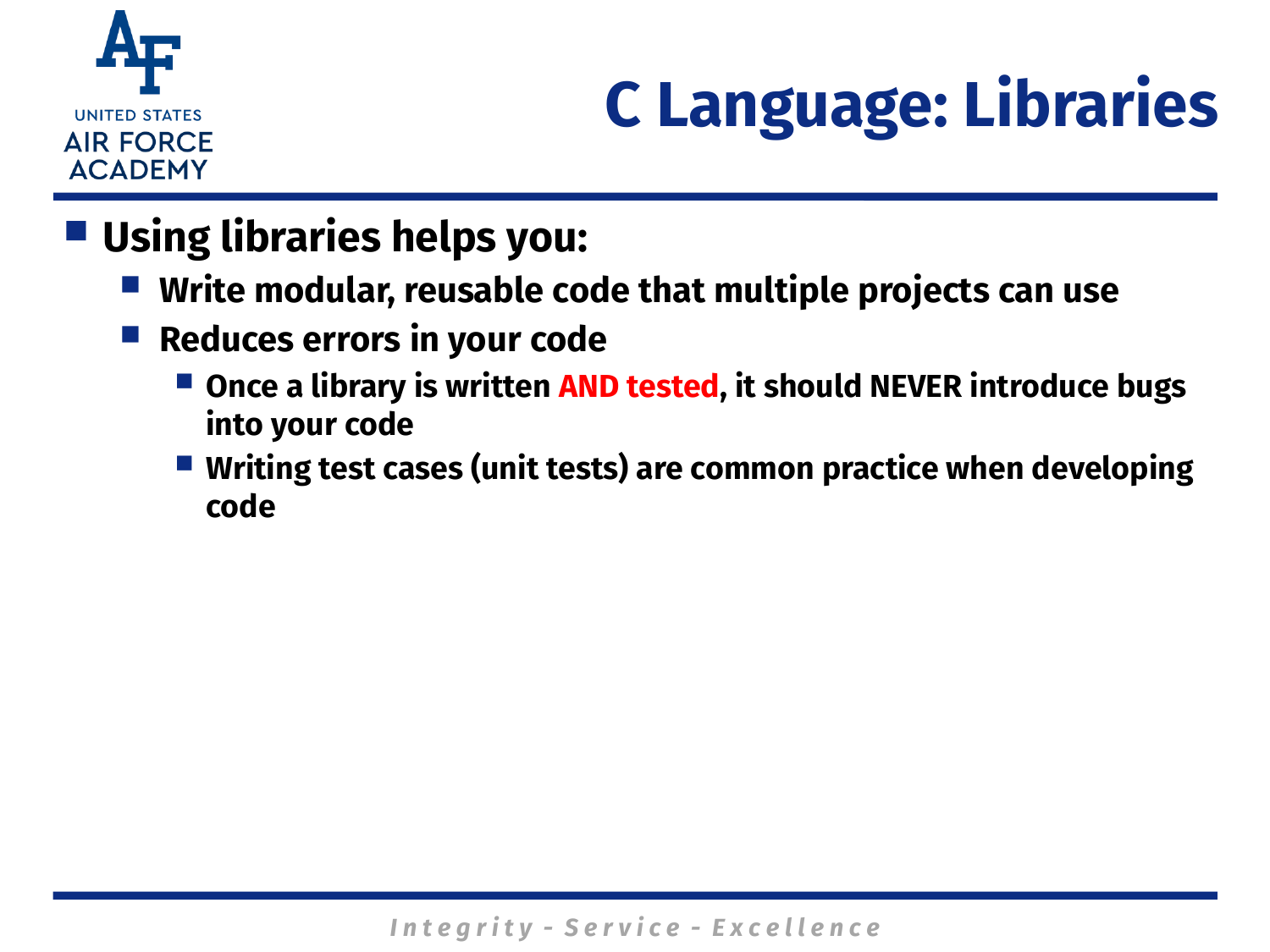

# C Language: Libraries
Using libraries helps you:
Write modular, reusable code that multiple projects can use
Reduces errors in your code
Once a library is written AND tested, it should NEVER introduce bugs into your code
Writing test cases (unit tests) are common practice when developing code